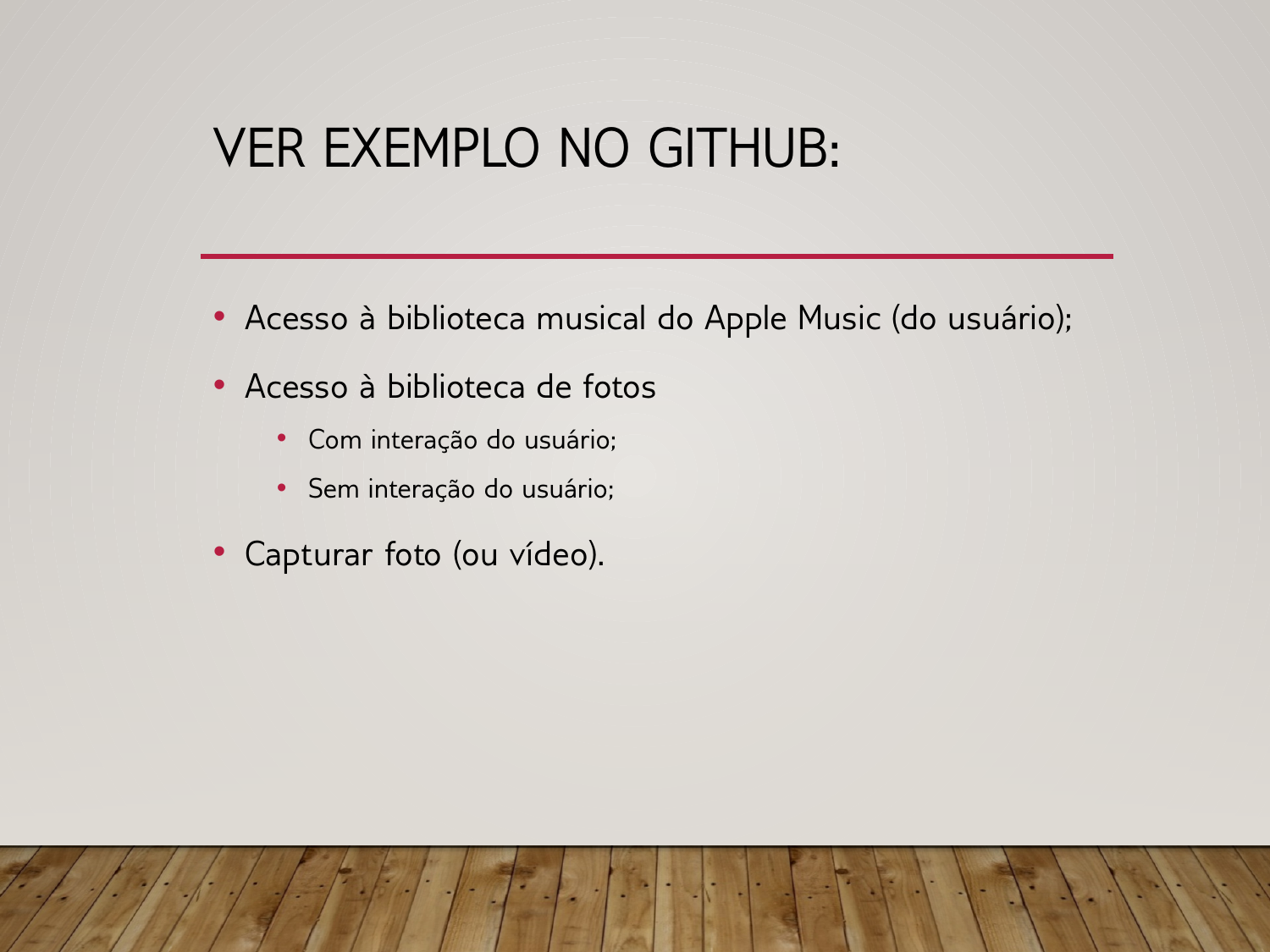

# Ver Exemplo no github:
Acesso à biblioteca musical do Apple Music (do usuário);
Acesso à biblioteca de fotos
Com interação do usuário;
Sem interação do usuário;
Capturar foto (ou vídeo).